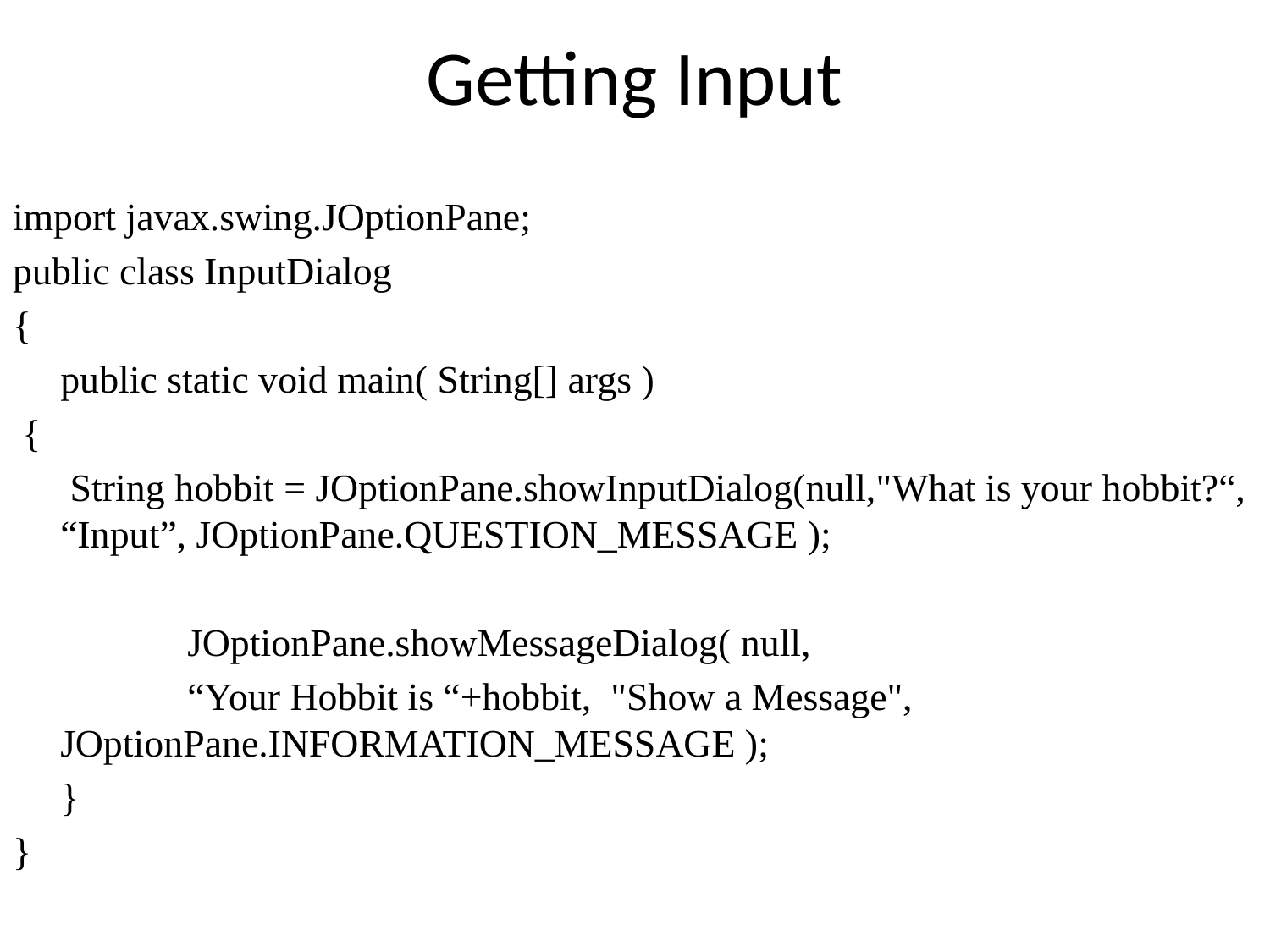

# Getting Input

import javax.swing.JOptionPane;
public class InputDialog
{
	public static void main( String[] args )
 {
	 String hobbit = JOptionPane.showInputDialog(null,"What is your hobbit?“, “Input”, JOptionPane.QUESTION_MESSAGE );

		JOptionPane.showMessageDialog( null,
		“Your Hobbit is “+hobbit,  "Show a Message", 	JOptionPane.INFORMATION_MESSAGE );
	}
}